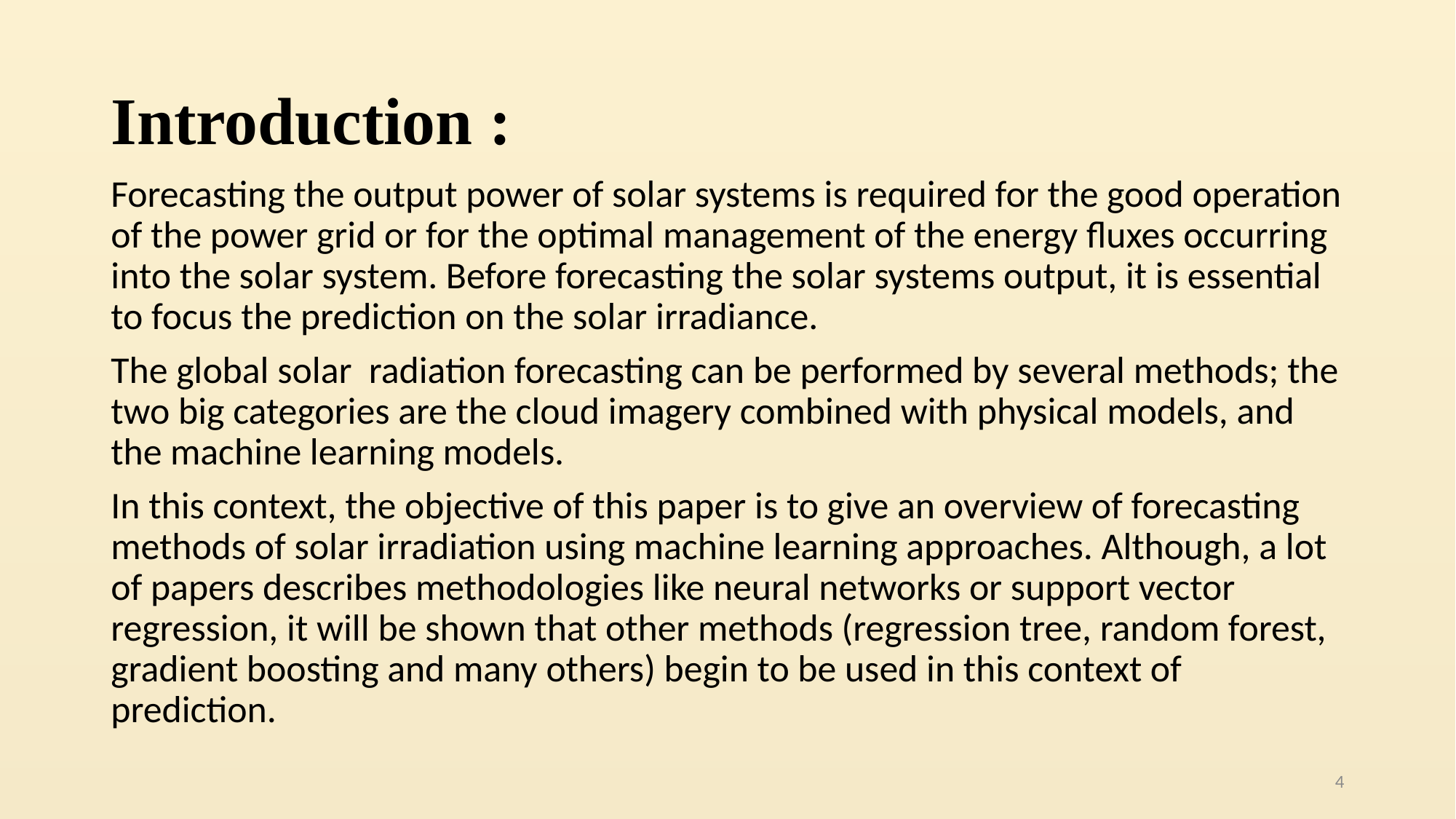

# Introduction :
Forecasting the output power of solar systems is required for the good operation of the power grid or for the optimal management of the energy fluxes occurring into the solar system. Before forecasting the solar systems output, it is essential to focus the prediction on the solar irradiance.
The global solar  radiation forecasting can be performed by several methods; the two big categories are the cloud imagery combined with physical models, and the machine learning models.
In this context, the objective of this paper is to give an overview of forecasting methods of solar irradiation using machine learning approaches. Although, a lot of papers describes methodologies like neural networks or support vector regression, it will be shown that other methods (regression tree, random forest, gradient boosting and many others) begin to be used in this context of prediction.
4